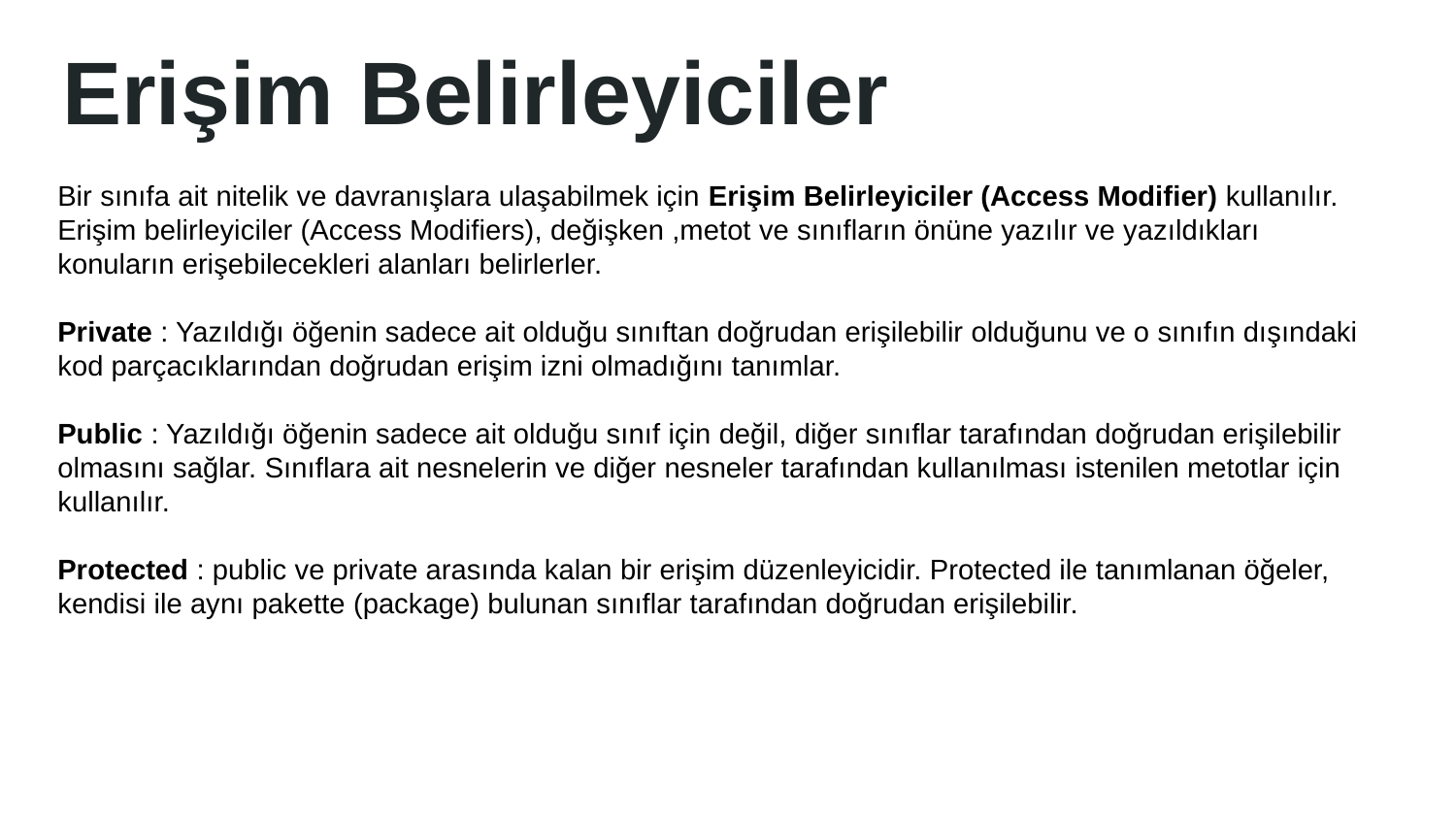

# Erişim Belirleyiciler

Bir sınıfa ait nitelik ve davranışlara ulaşabilmek için Erişim Belirleyiciler (Access Modifier) kullanılır. Erişim belirleyiciler (Access Modifiers), değişken ,metot ve sınıfların önüne yazılır ve yazıldıkları konuların erişebilecekleri alanları belirlerler.

Private : Yazıldığı öğenin sadece ait olduğu sınıftan doğrudan erişilebilir olduğunu ve o sınıfın dışındaki kod parçacıklarından doğrudan erişim izni olmadığını tanımlar.

Public : Yazıldığı öğenin sadece ait olduğu sınıf için değil, diğer sınıflar tarafından doğrudan erişilebilir olmasını sağlar. Sınıflara ait nesnelerin ve diğer nesneler tarafından kullanılması istenilen metotlar için kullanılır.

Protected : public ve private arasında kalan bir erişim düzenleyicidir. Protected ile tanımlanan öğeler, kendisi ile aynı pakette (package) bulunan sınıflar tarafından doğrudan erişilebilir.